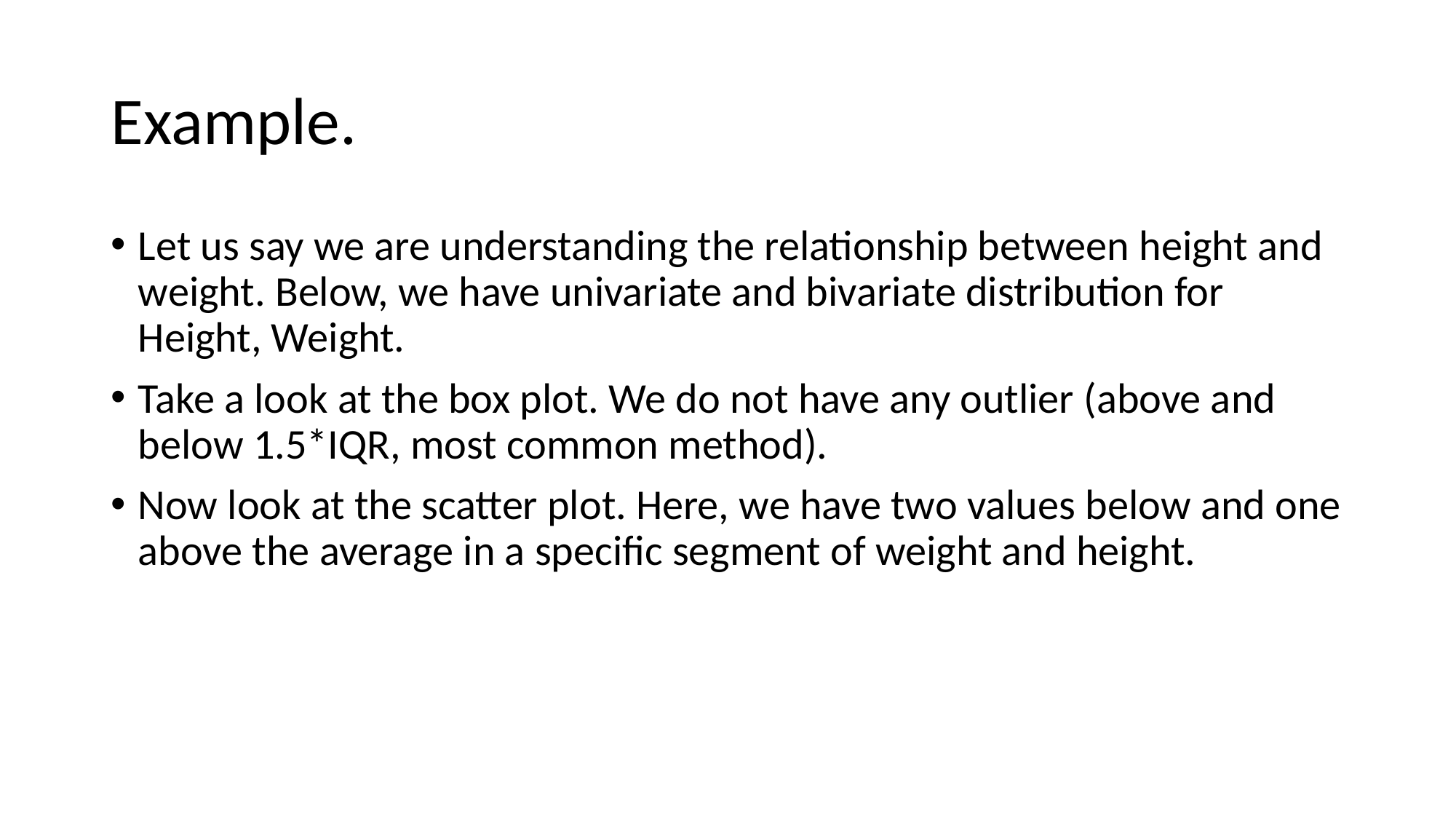

# Example.
Let us say we are understanding the relationship between height and weight. Below, we have univariate and bivariate distribution for Height, Weight.
Take a look at the box plot. We do not have any outlier (above and below 1.5*IQR, most common method).
Now look at the scatter plot. Here, we have two values below and one above the average in a specific segment of weight and height.